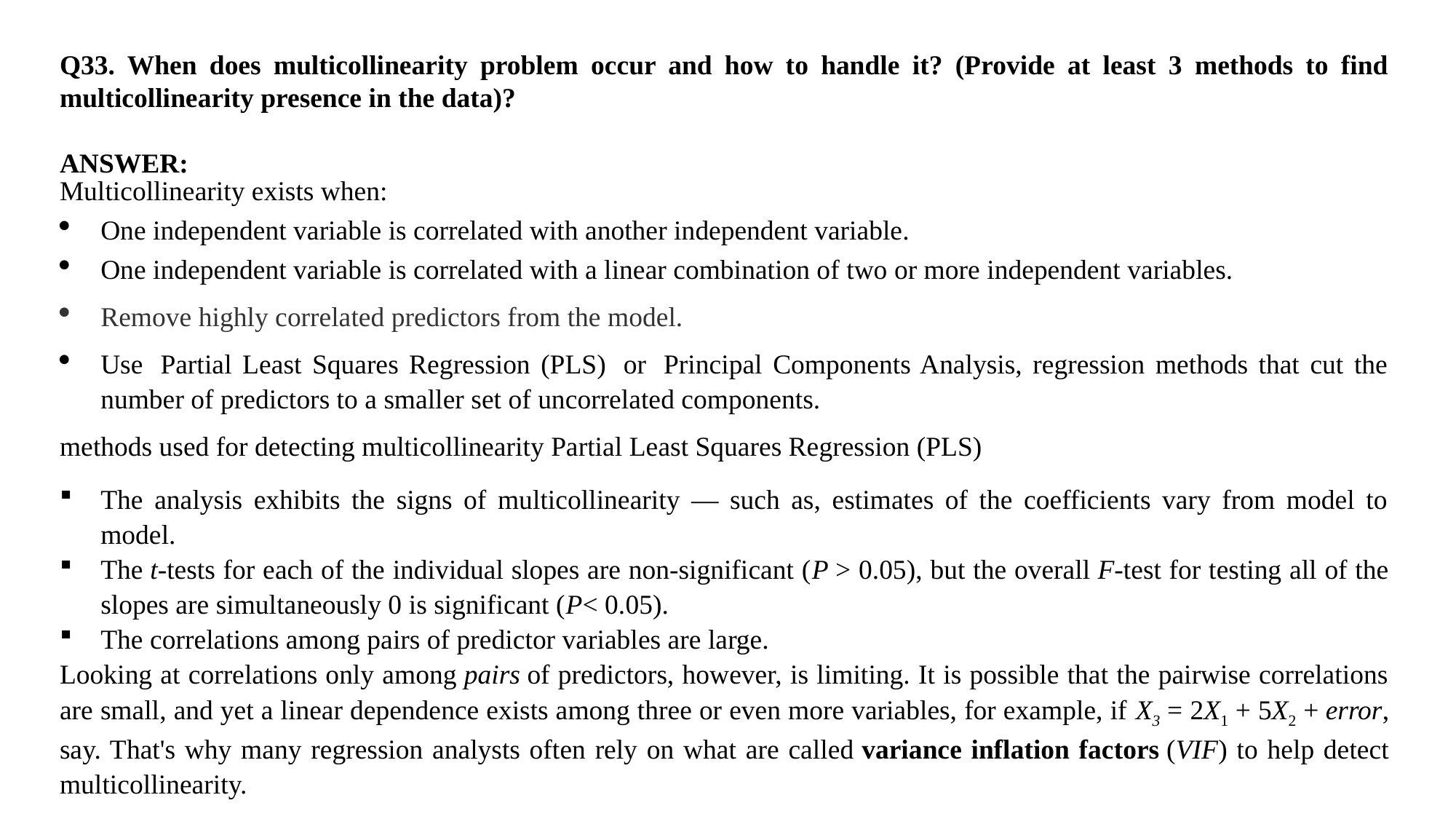

Q33. When does multicollinearity problem occur and how to handle it? (Provide at least 3 methods to find multicollinearity presence in the data)?

ANSWER:
Multicollinearity exists when:
One independent variable is correlated with another independent variable.
One independent variable is correlated with a linear combination of two or more independent variables.
Remove highly correlated predictors from the model.
Use  Partial Least Squares Regression (PLS)  or  Principal Components Analysis, regression methods that cut the number of predictors to a smaller set of uncorrelated components.
methods used for detecting multicollinearity Partial Least Squares Regression (PLS)
The analysis exhibits the signs of multicollinearity — such as, estimates of the coefficients vary from model to model.
The t-tests for each of the individual slopes are non-significant (P > 0.05), but the overall F-test for testing all of the slopes are simultaneously 0 is significant (P< 0.05).
The correlations among pairs of predictor variables are large.
Looking at correlations only among pairs of predictors, however, is limiting. It is possible that the pairwise correlations are small, and yet a linear dependence exists among three or even more variables, for example, if X3 = 2X1 + 5X2 + error, say. That's why many regression analysts often rely on what are called variance inflation factors (VIF) to help detect multicollinearity.